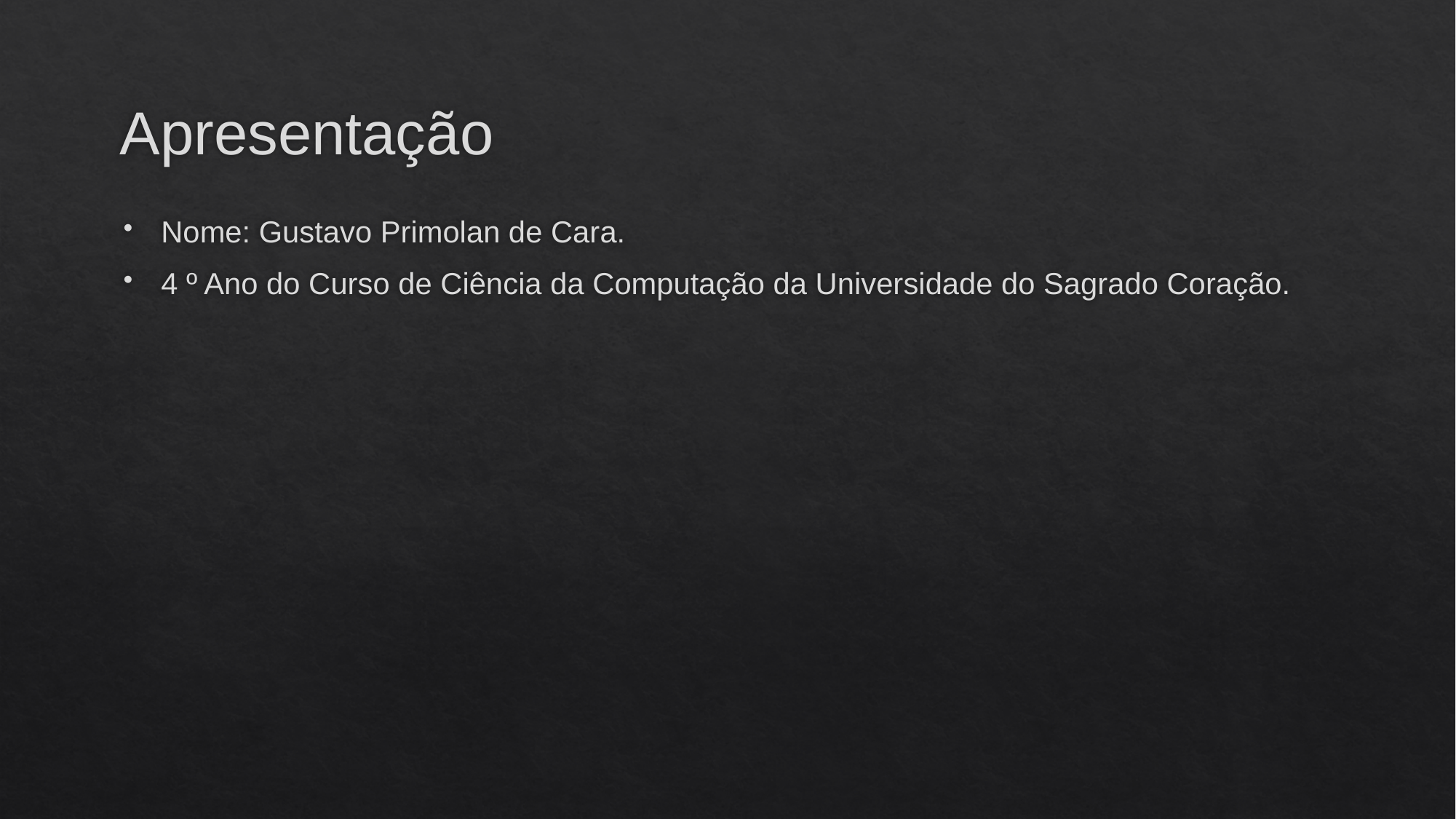

# Apresentação
Nome: Gustavo Primolan de Cara.
4 º Ano do Curso de Ciência da Computação da Universidade do Sagrado Coração.